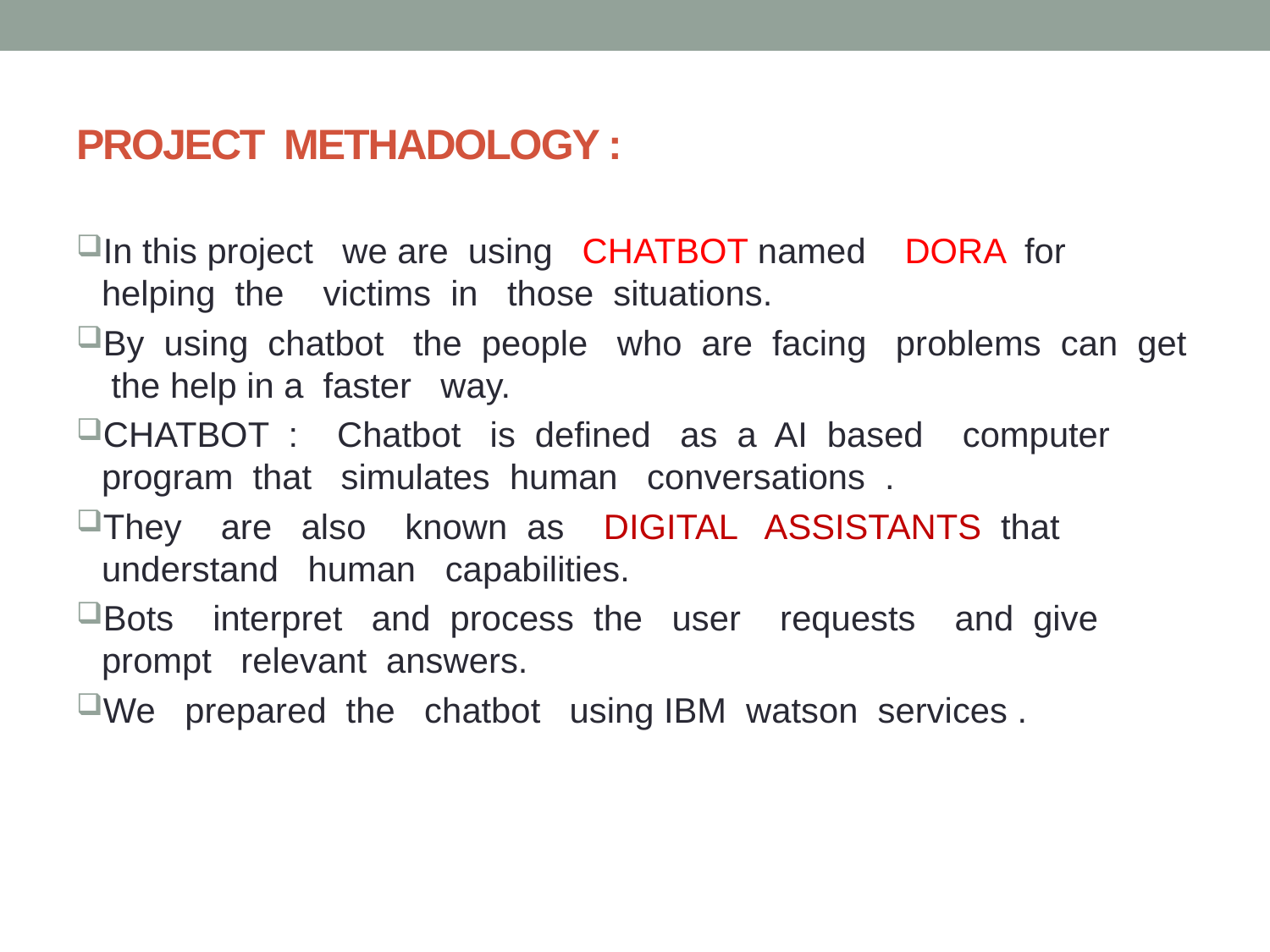

# PROJECT  METHADOLOGY :
In this project   we are  using   CHATBOT named    DORA  for  helping  the    victims  in   those  situations.
By  using  chatbot   the  people   who  are  facing   problems  can  get  the help in a  faster   way.
CHATBOT  :    Chatbot   is  defined   as  a  AI  based    computer  program  that   simulates  human   conversations  .
They    are   also    known  as    DIGITAL   ASSISTANTS  that   understand   human   capabilities.
Bots    interpret   and  process  the   user    requests    and  give  prompt   relevant  answers.
We   prepared  the   chatbot   using IBM  watson  services .